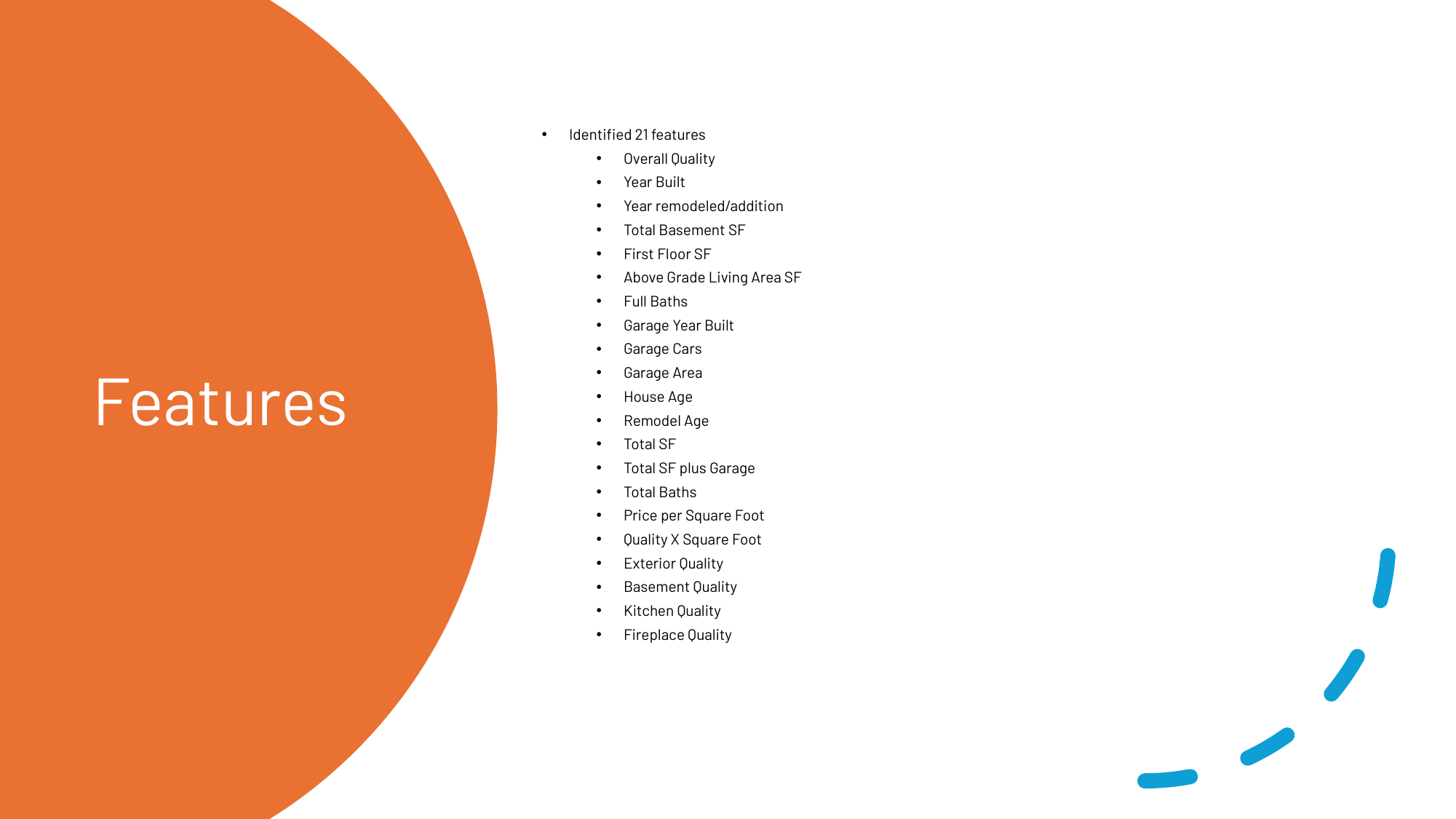

Identified 21 features
Overall Quality
Year Built
Year remodeled/addition
Total Basement SF
First Floor SF
Above Grade Living Area SF
Full Baths
Garage Year Built
Garage Cars
Garage Area
House Age
Remodel Age
Total SF
Total SF plus Garage
Total Baths
Price per Square Foot
Quality X Square Foot
Exterior Quality
Basement Quality
Kitchen Quality
Fireplace Quality

# Features